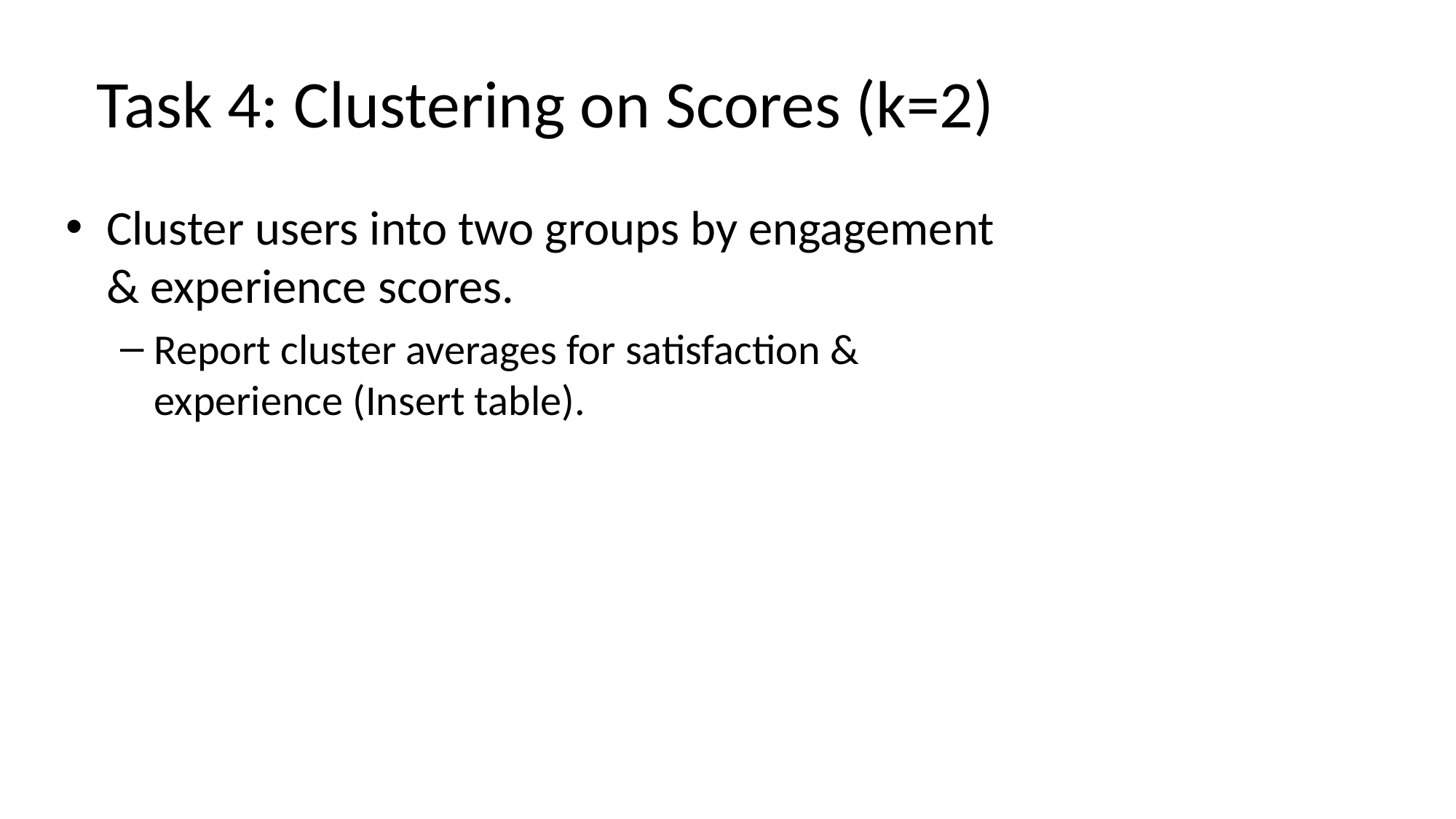

# Task 4: Clustering on Scores (k=2)
Cluster users into two groups by engagement & experience scores.
Report cluster averages for satisfaction & experience (Insert table).